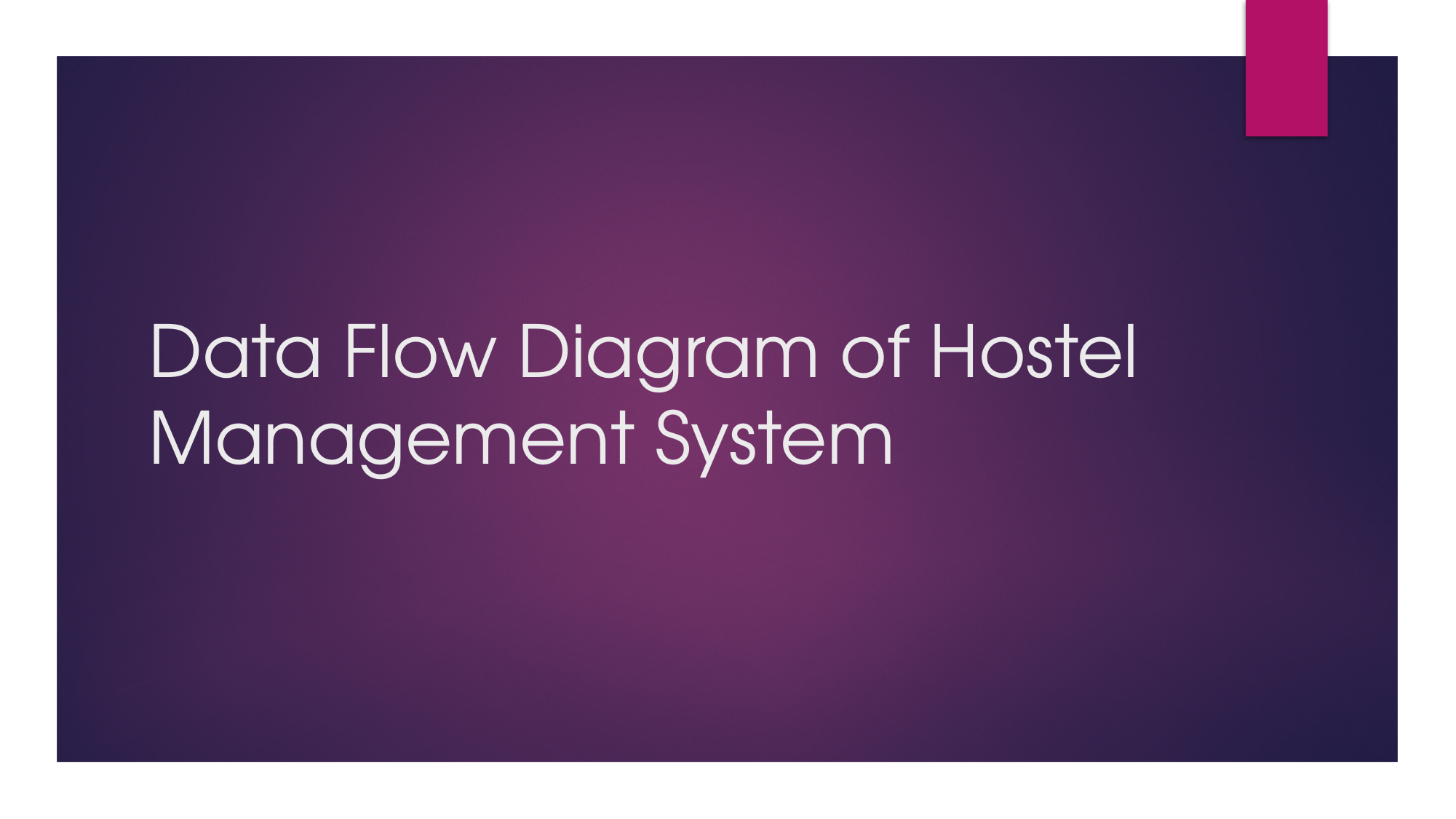

# Data Flow Diagram of Hostel Management System